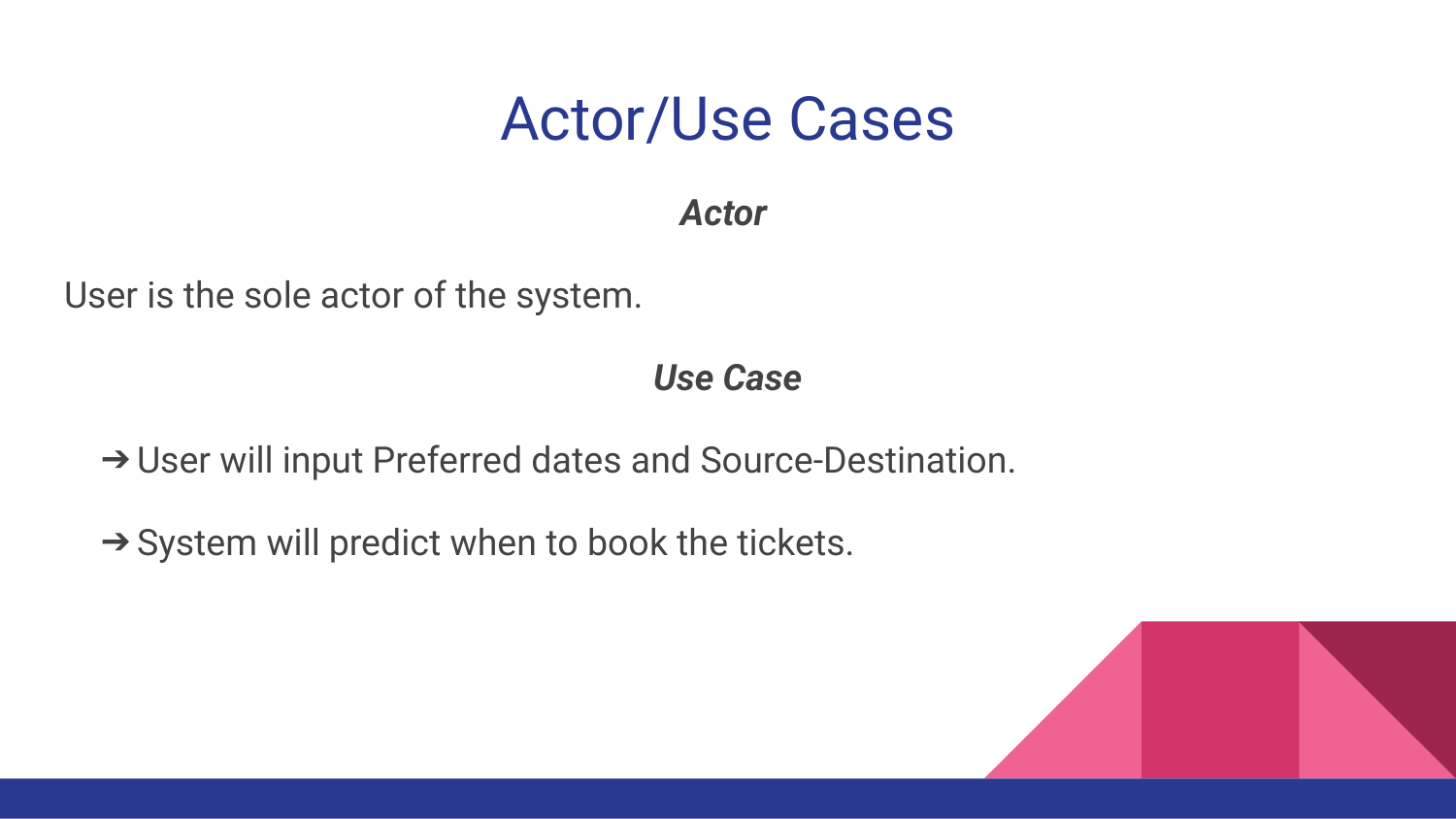

# Actor/Use Cases
Actor
User is the sole actor of the system.
Use Case
User will input Preferred dates and Source-Destination.
System will predict when to book the tickets.